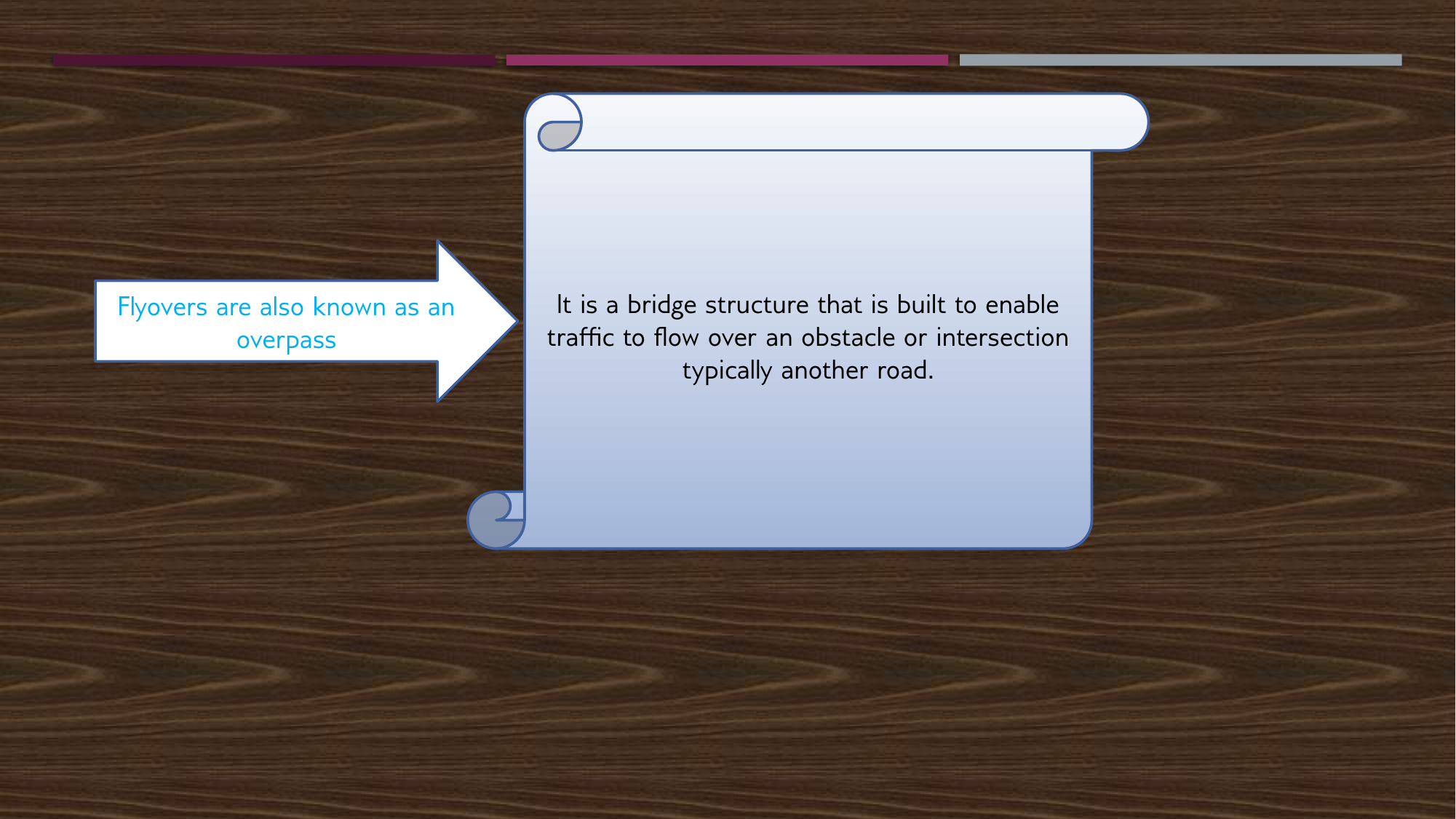

It is a bridge structure that is built to enable traffic to flow over an obstacle or intersection typically another road.
Flyovers are also known as an overpass